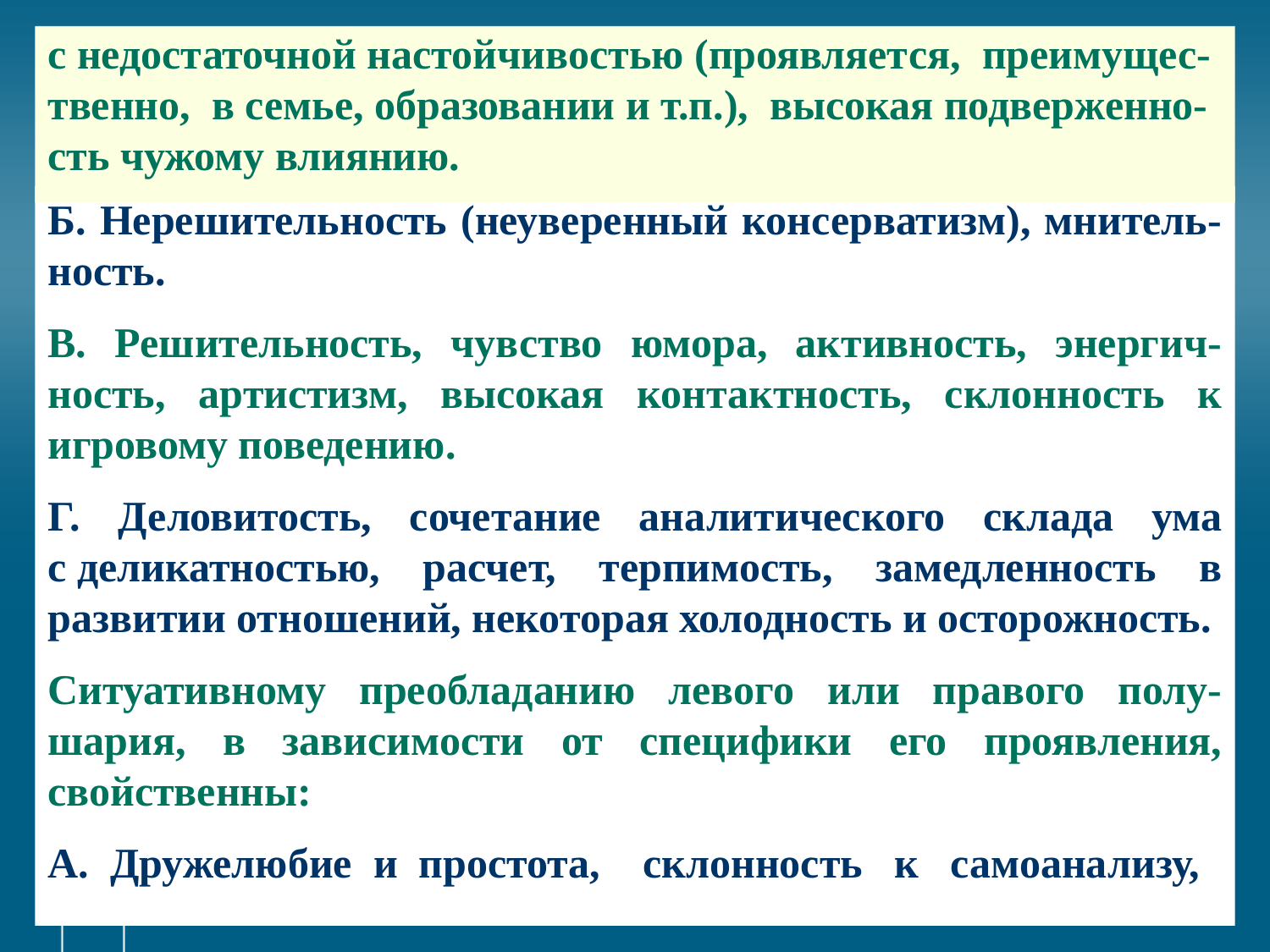

# с недостаточной настойчивостью (проявляется,  преимущес-твенно,  в семье, образовании и т.п.),  высокая подверженно-сть чужому влиянию.
Б. Нерешительность (неуверенный консерватизм), мнитель-ность.
В. Решительность, чувство юмора, активность, энергич-ность, артистизм, высокая контактность, склонность к игровому поведению.
Г. Деловитость, сочетание аналитического склада ума с деликатностью, расчет, терпимость, замедленность в развитии отношений, некоторая холодность и осторожность.
Ситуативному преобладанию левого или правого полу-шария, в зависимости от специфики его проявления, свойственны:
А.  Дружелюбие  и  простота,    склонность   к   самоанализу,